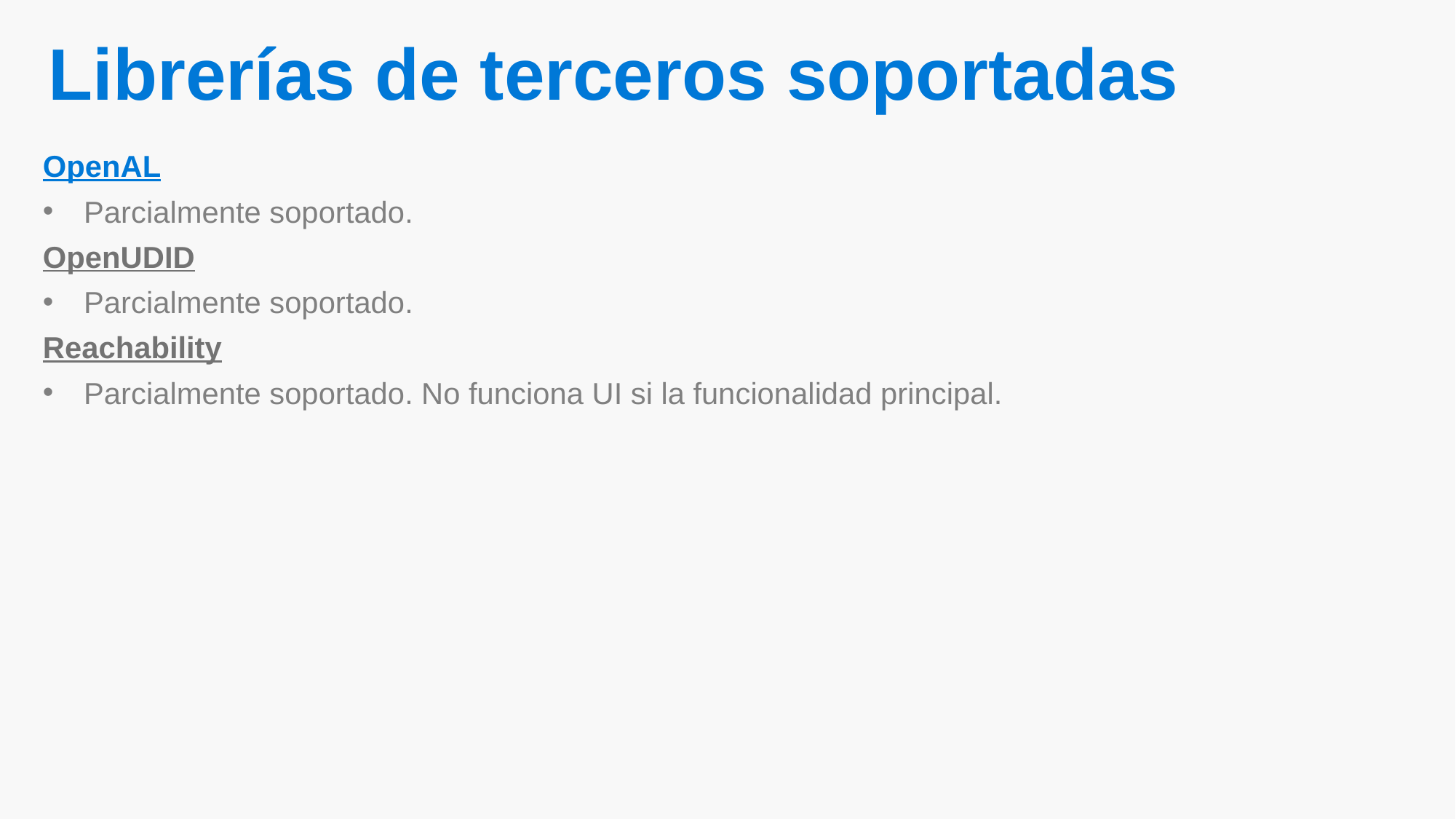

# Librerías de terceros soportadas
OpenAL
Parcialmente soportado.
OpenUDID
Parcialmente soportado.
Reachability
Parcialmente soportado. No funciona UI si la funcionalidad principal.